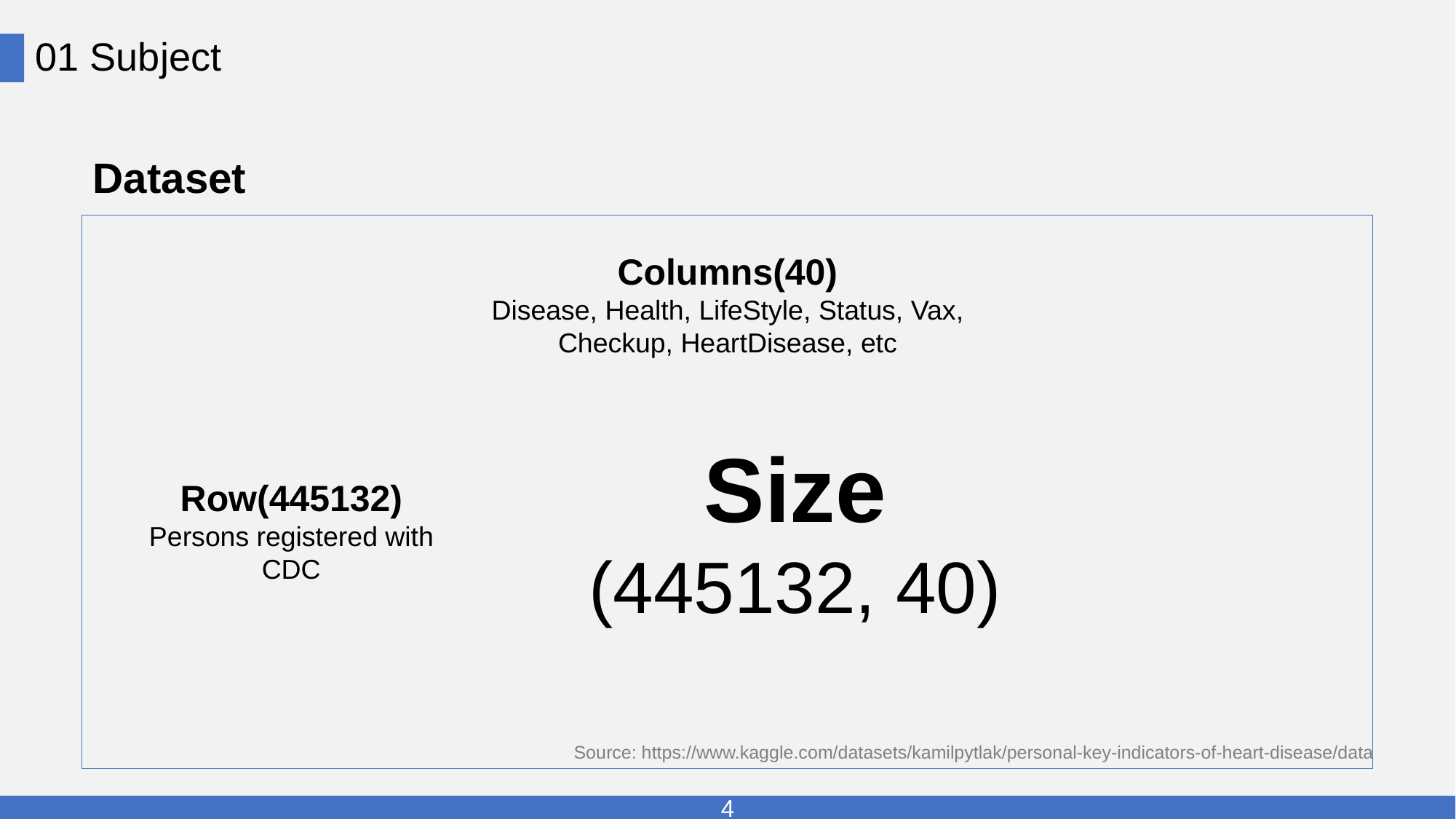

# 01 Subject
Dataset

Columns(40)
Disease, Health, LifeStyle, Status, Vax, Checkup, HeartDisease, etc
Size
(445132, 40)
Row(445132)
Persons registered with CDC
Source: https://www.kaggle.com/datasets/kamilpytlak/personal-key-indicators-of-heart-disease/data